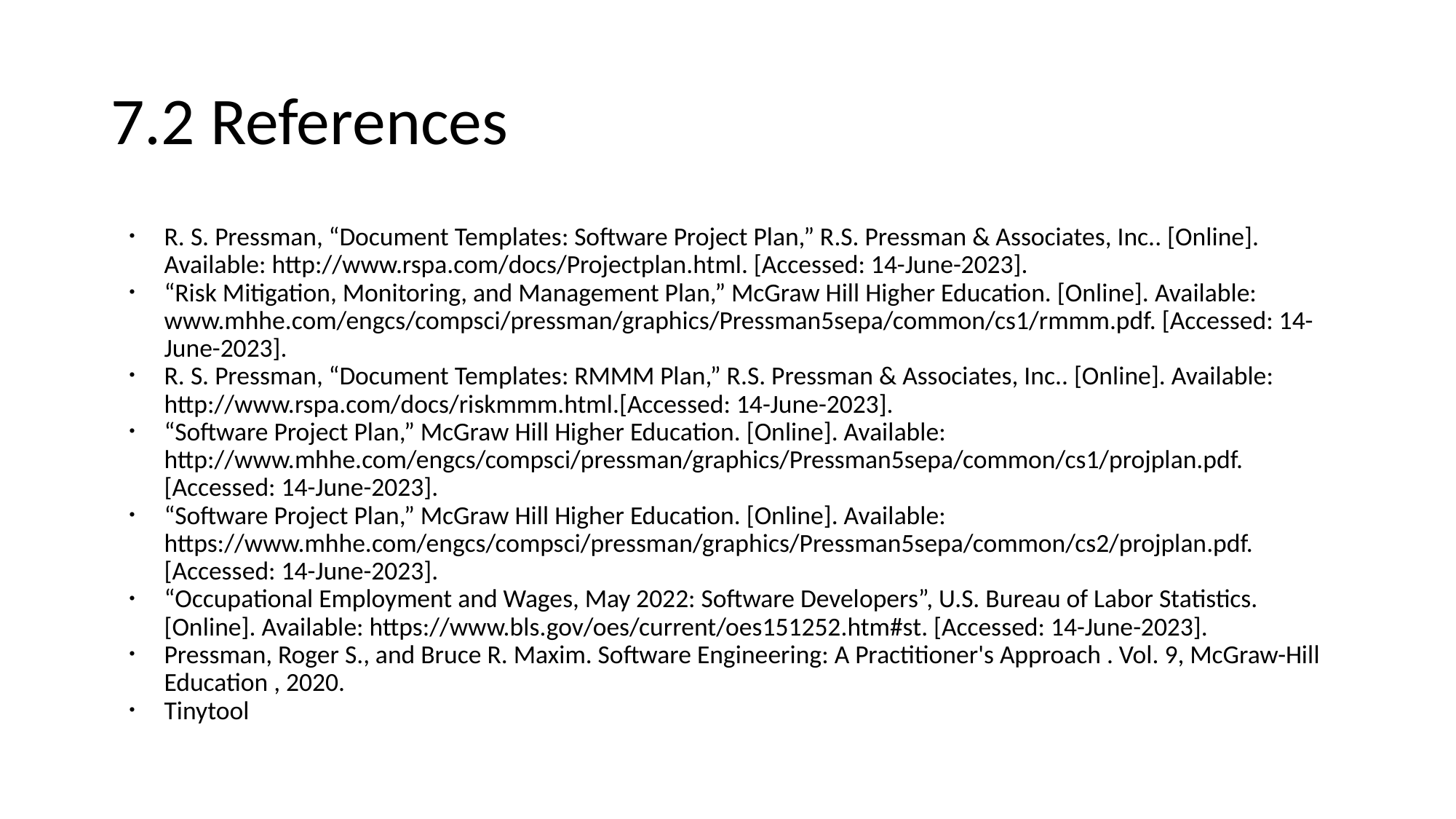

# 7.2 References
R. S. Pressman, “Document Templates: Software Project Plan,” R.S. Pressman & Associates, Inc.. [Online]. Available: http://www.rspa.com/docs/Projectplan.html. [Accessed: 14-June-2023].
“Risk Mitigation, Monitoring, and Management Plan,” McGraw Hill Higher Education. [Online]. Available: www.mhhe.com/engcs/compsci/pressman/graphics/Pressman5sepa/common/cs1/rmmm.pdf. [Accessed: 14-June-2023].
R. S. Pressman, “Document Templates: RMMM Plan,” R.S. Pressman & Associates, Inc.. [Online]. Available: http://www.rspa.com/docs/riskmmm.html.[Accessed: 14-June-2023].
“Software Project Plan,” McGraw Hill Higher Education. [Online]. Available: http://www.mhhe.com/engcs/compsci/pressman/graphics/Pressman5sepa/common/cs1/projplan.pdf.[Accessed: 14-June-2023].
“Software Project Plan,” McGraw Hill Higher Education. [Online]. Available: https://www.mhhe.com/engcs/compsci/pressman/graphics/Pressman5sepa/common/cs2/projplan.pdf.[Accessed: 14-June-2023].
“Occupational Employment and Wages, May 2022: Software Developers”, U.S. Bureau of Labor Statistics. [Online]. Available: https://www.bls.gov/oes/current/oes151252.htm#st. [Accessed: 14-June-2023].
Pressman, Roger S., and Bruce R. Maxim. Software Engineering: A Practitioner's Approach . Vol. 9, McGraw-Hill Education , 2020.
Tinytool